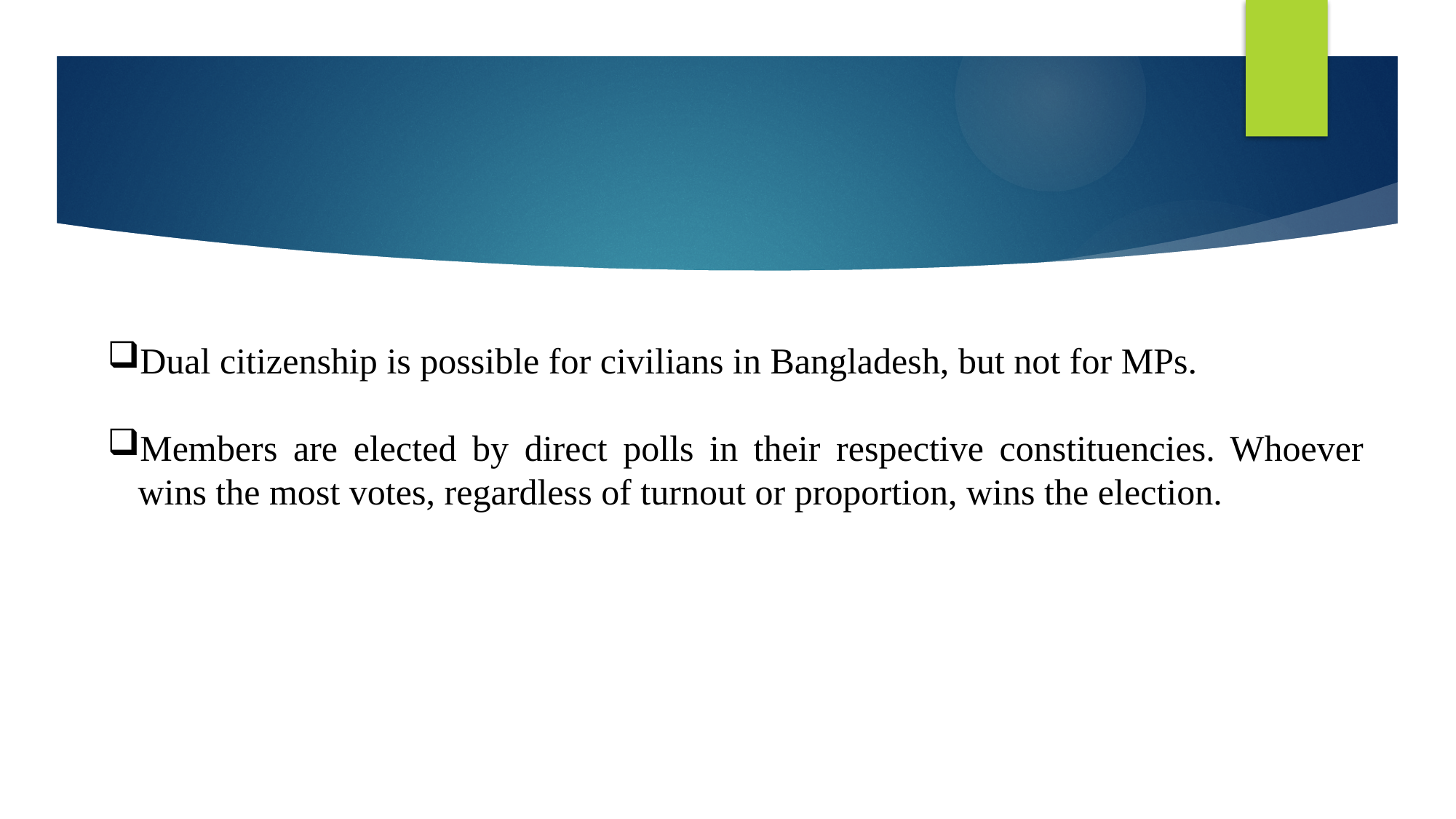

Dual citizenship is possible for civilians in Bangladesh, but not for MPs.

Members are elected by direct polls in their respective constituencies. Whoever wins the most votes, regardless of turnout or proportion, wins the election.